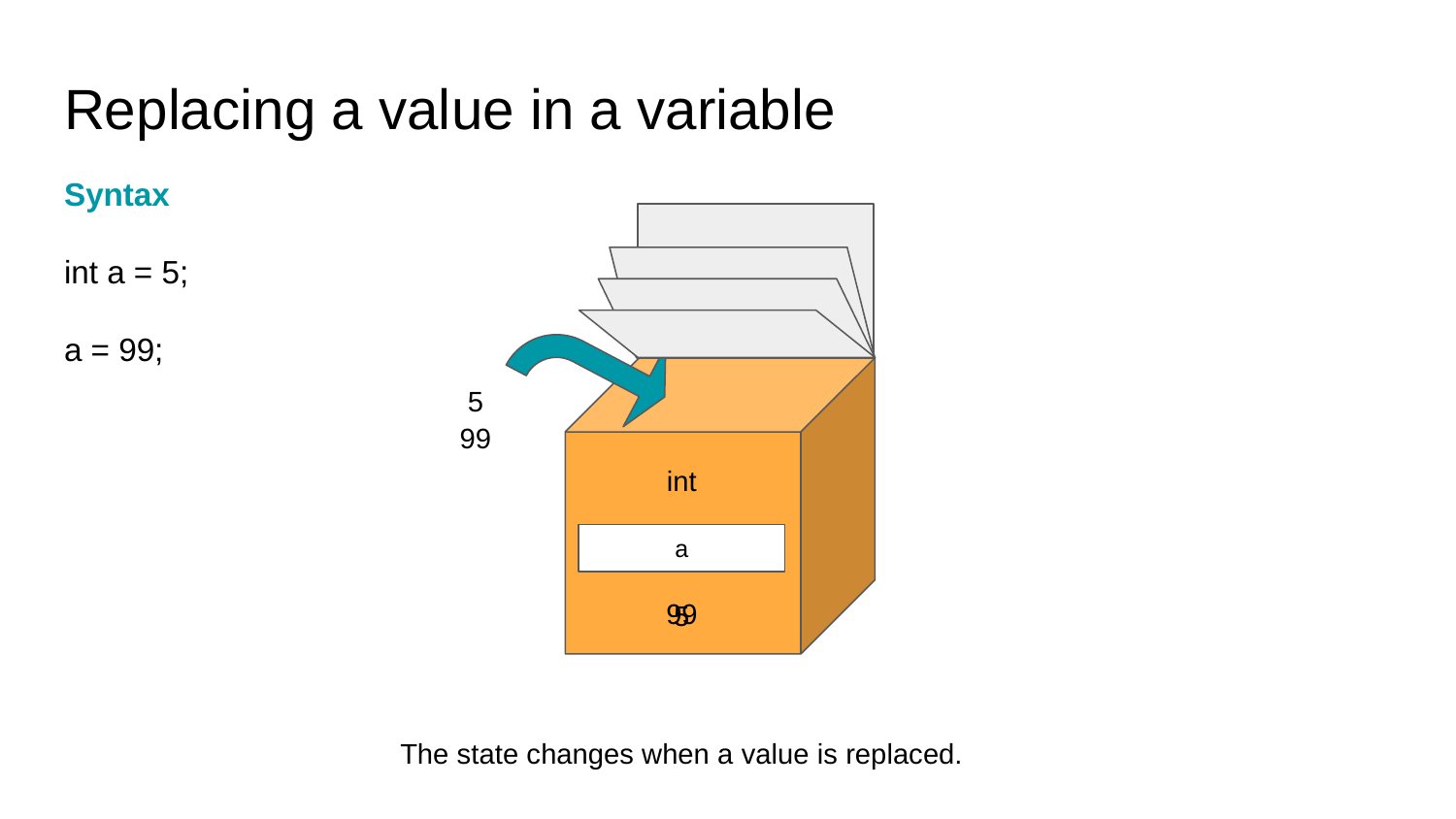

Replacing a value in a variable
Syntax

int a = 5;

a = 99;

5
99
int
a
99
5
The state changes when a value is replaced.